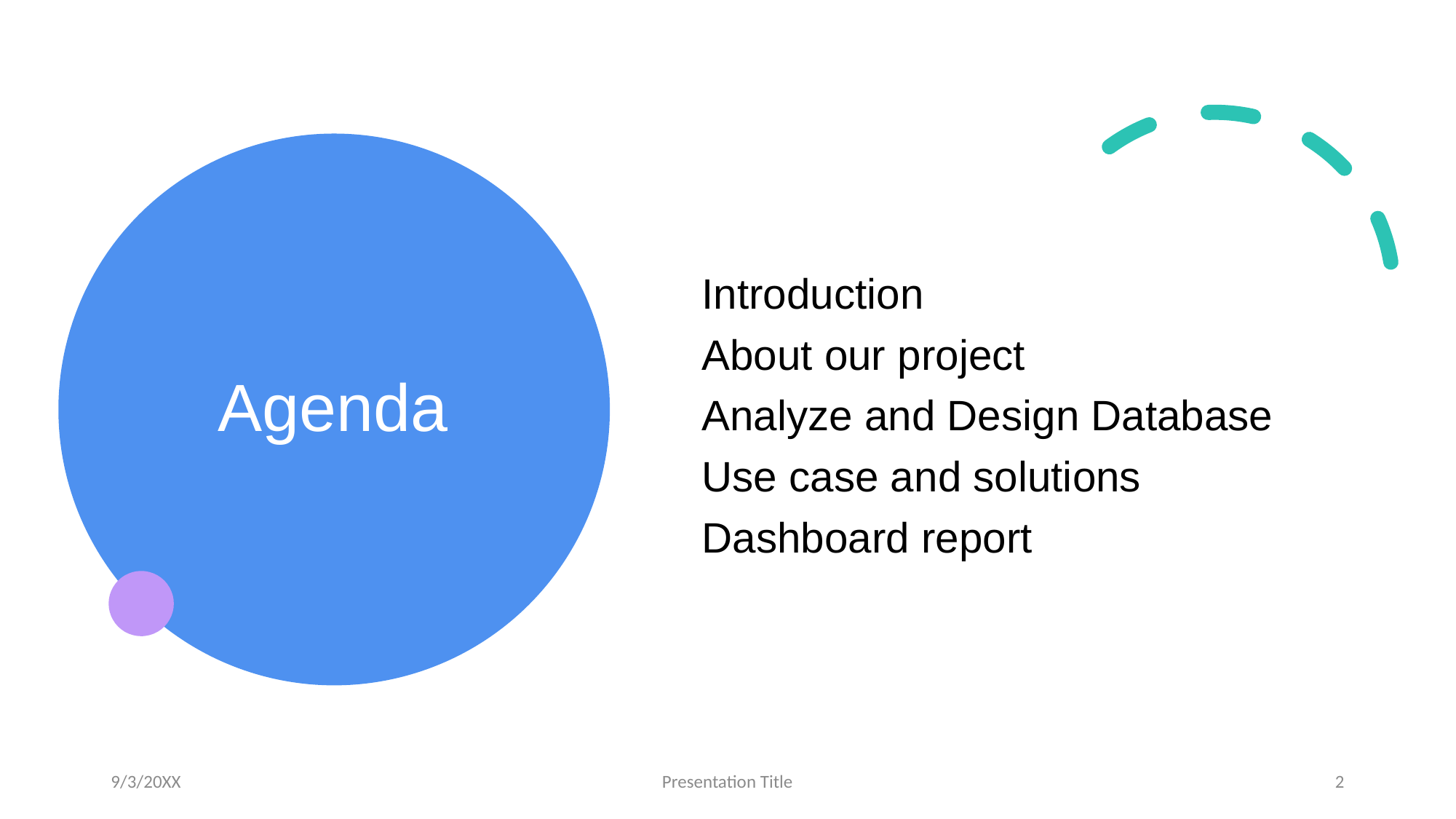

# Agenda
Introduction
About our project
Analyze and Design Database
Use case and solutions
Dashboard report
9/3/20XX
Presentation Title
2